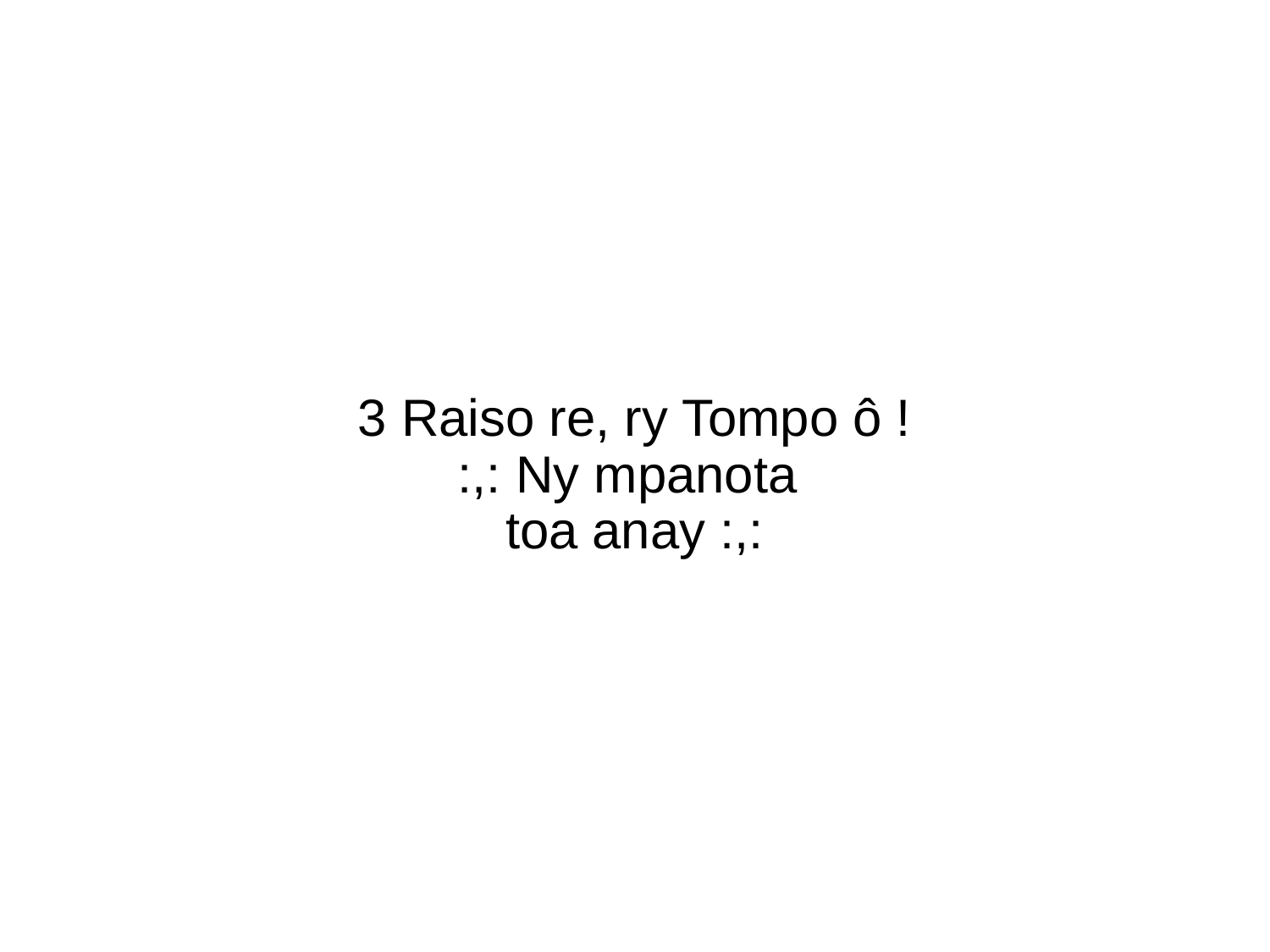

3 Raiso re, ry Tompo ô !
:,: Ny mpanota
toa anay :,: